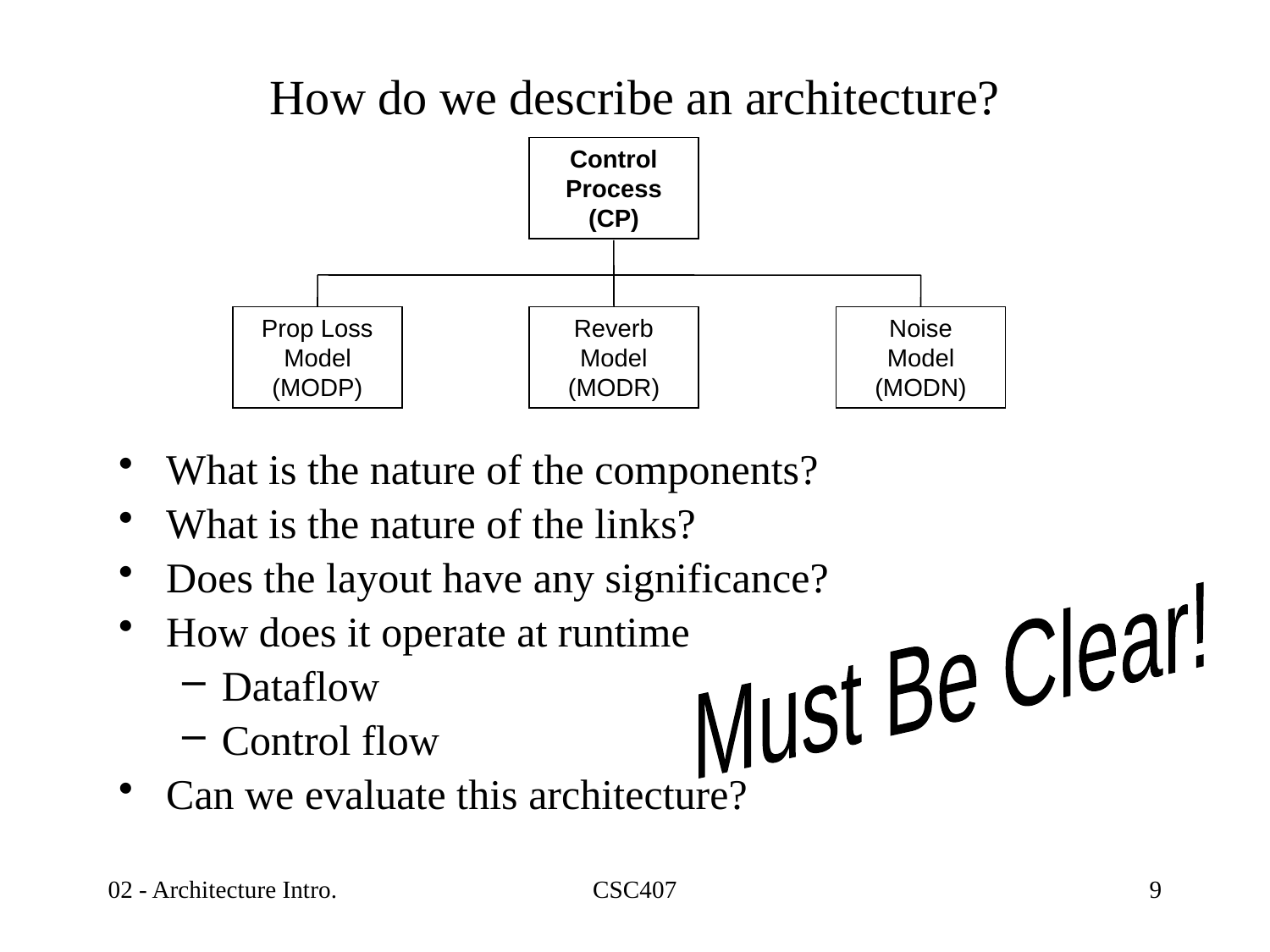

# How do we describe an architecture?
Control
Process
(CP)

Prop Loss
Model
(MODP)
Reverb
Model
(MODR)
Noise
Model
(MODN)
What is the nature of the components?
What is the nature of the links?
Does the layout have any significance?
How does it operate at runtime
Dataflow
Control flow
Can we evaluate this architecture?
Must Be Clear!
02 - Architecture Intro.
CSC407
9